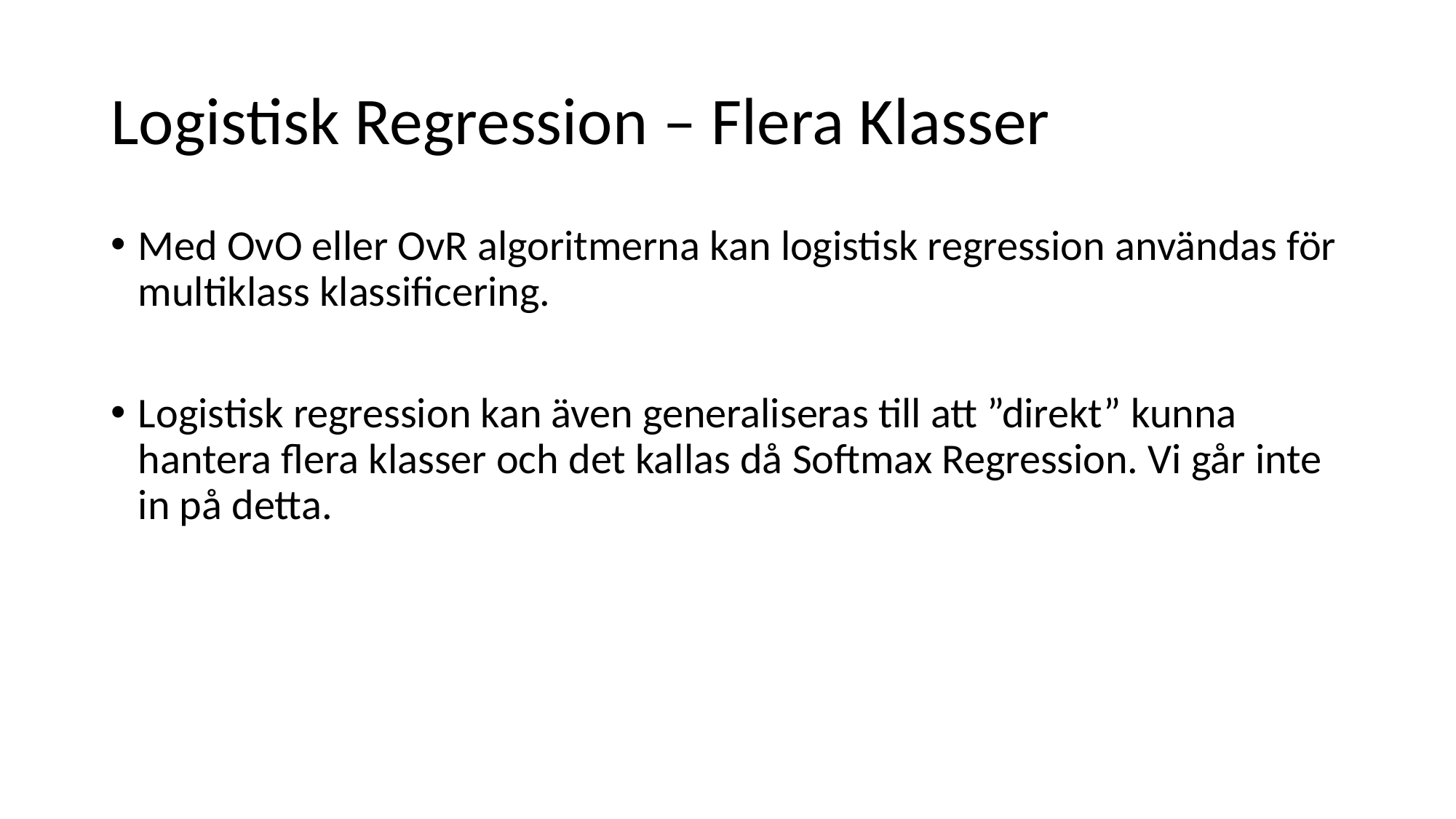

# Logistisk Regression – Flera Klasser
Med OvO eller OvR algoritmerna kan logistisk regression användas för multiklass klassificering.

Logistisk regression kan även generaliseras till att ”direkt” kunna hantera flera klasser och det kallas då Softmax Regression. Vi går inte in på detta.